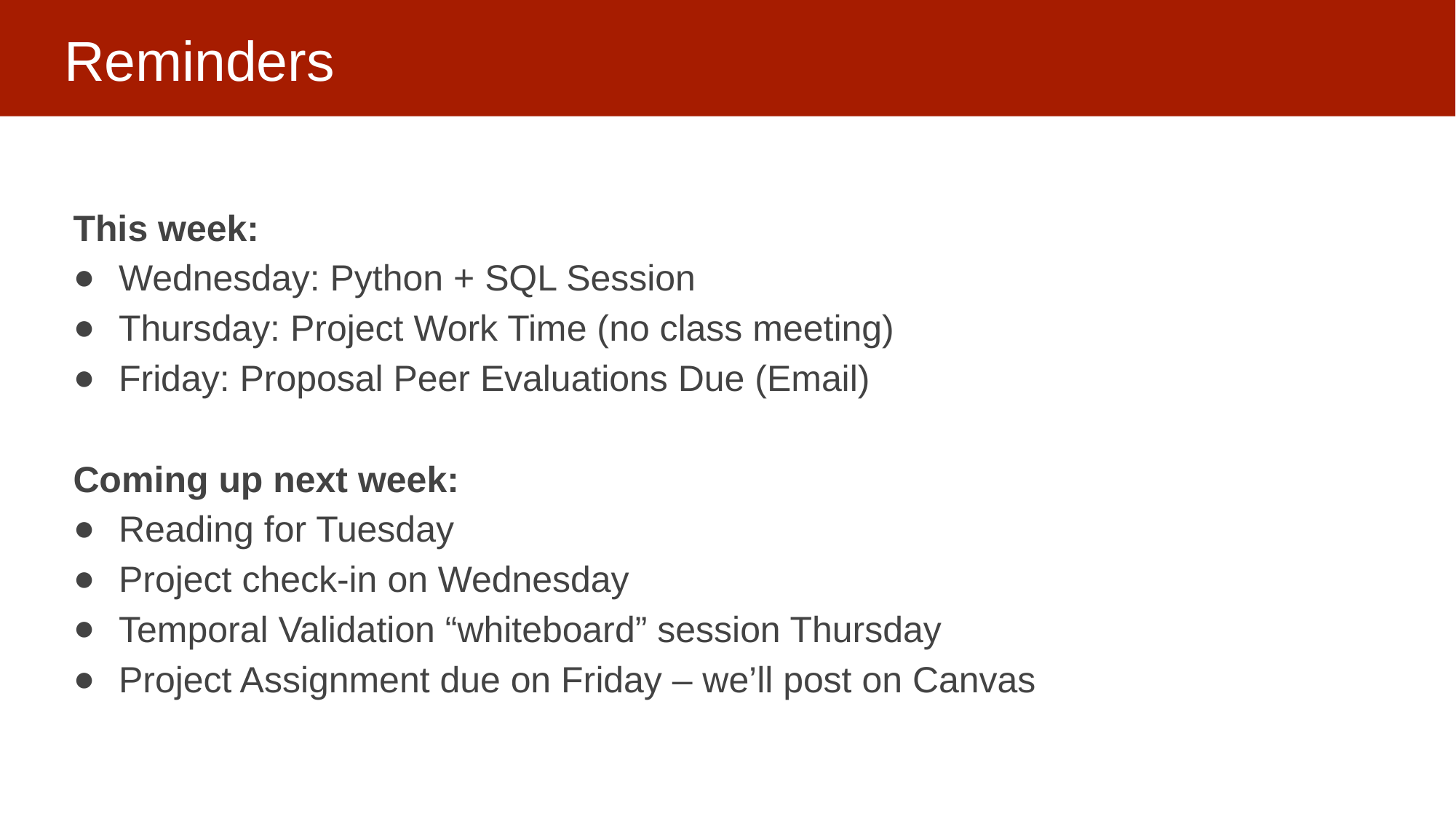

# Reminders
This week:
Wednesday: Python + SQL Session
Thursday: Project Work Time (no class meeting)
Friday: Proposal Peer Evaluations Due (Email)

Coming up next week:
Reading for Tuesday
Project check-in on Wednesday
Temporal Validation “whiteboard” session Thursday
Project Assignment due on Friday – we’ll post on Canvas